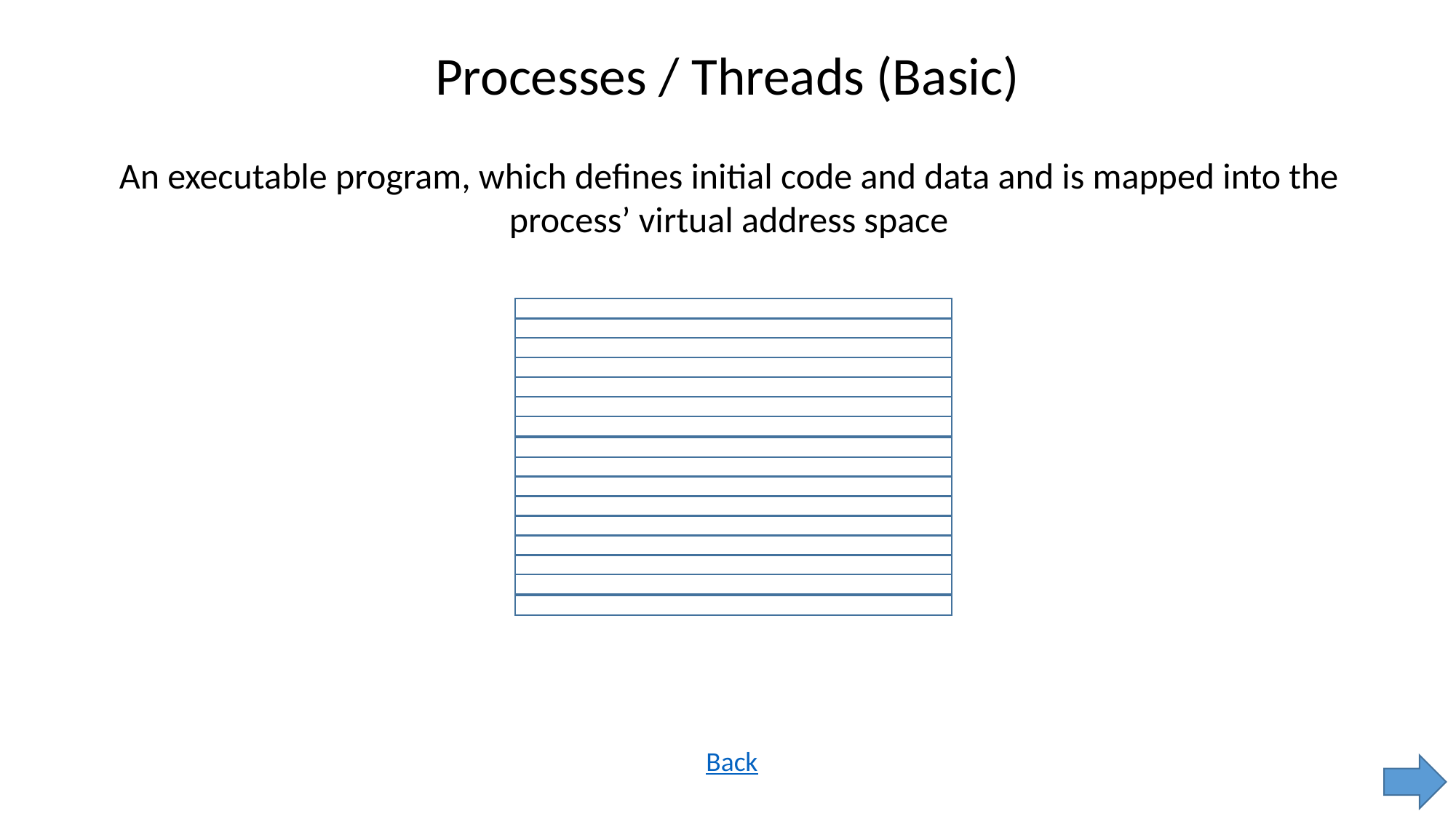

# Processes / Threads (Basic)
An executable program, which defines initial code and data and is mapped into the process’ virtual address space

Back